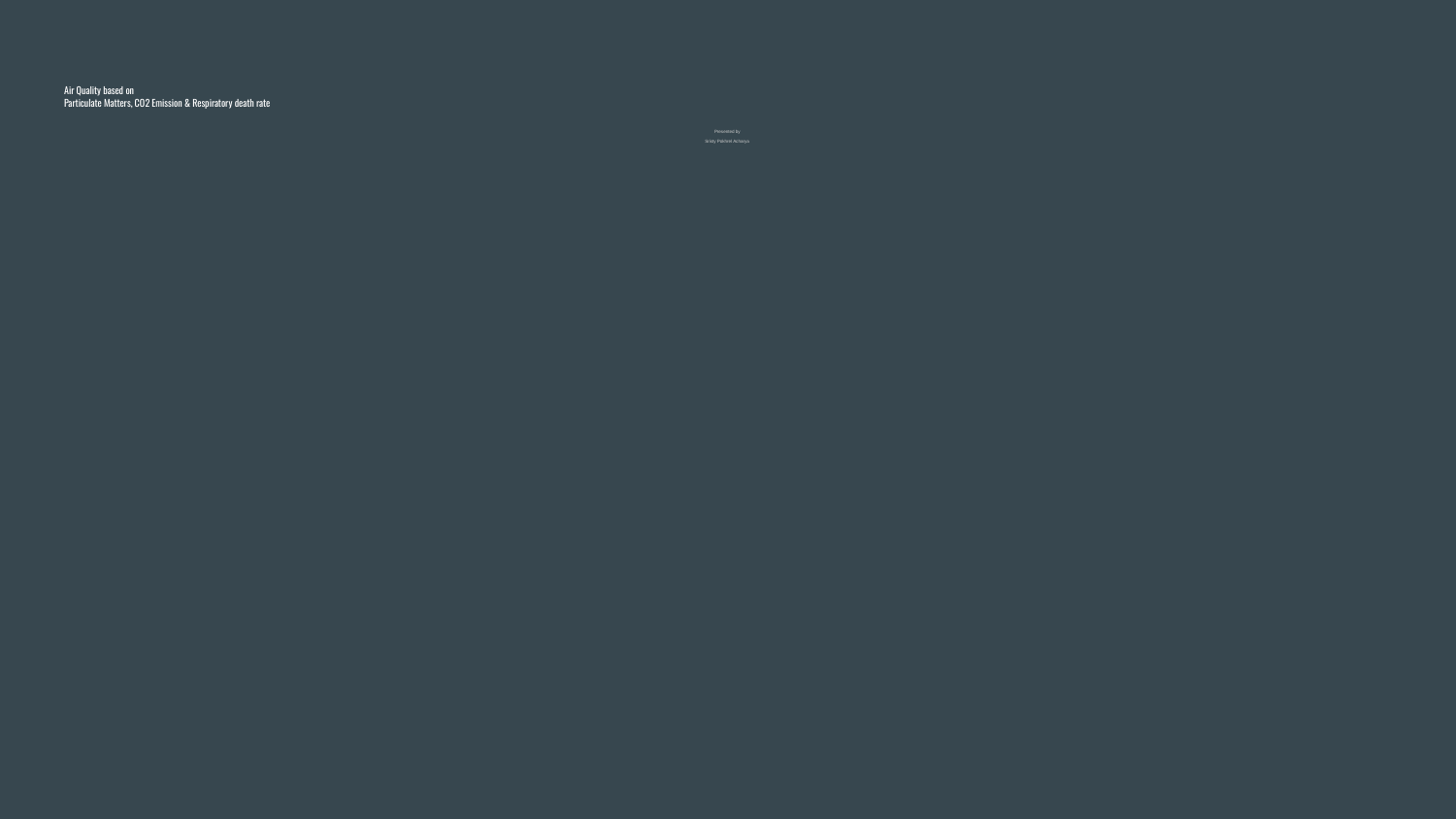

# Air Quality based on
Particulate Matters, CO2 Emission & Respiratory death rate

Presented by
Sristy Pokhrel Acharya